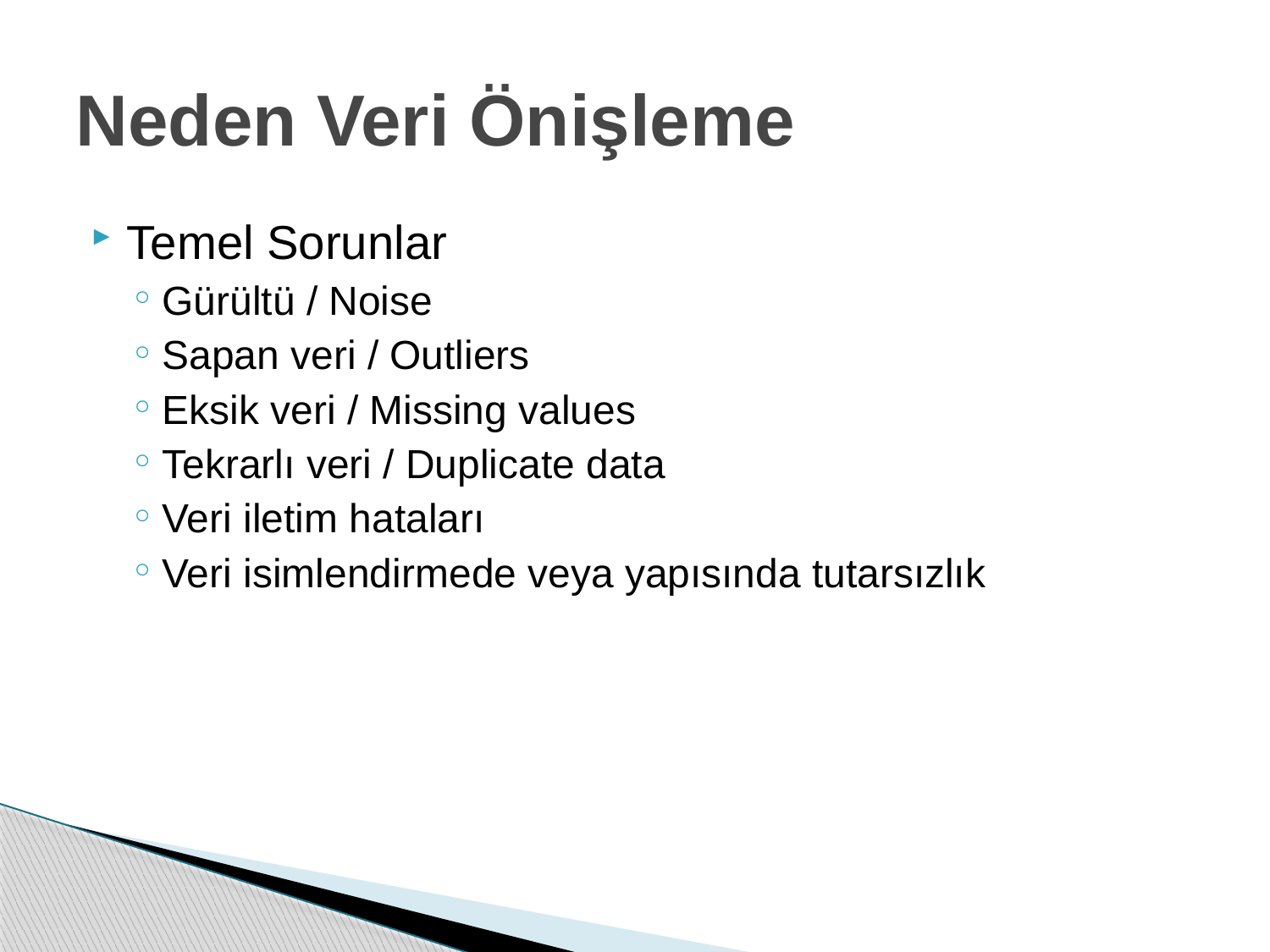

# Neden Veri Önişleme
Temel Sorunlar
Gürültü / Noise
Sapan veri / Outliers
Eksik veri / Missing values
Tekrarlı veri / Duplicate data
Veri iletim hataları
Veri isimlendirmede veya yapısında tutarsızlık